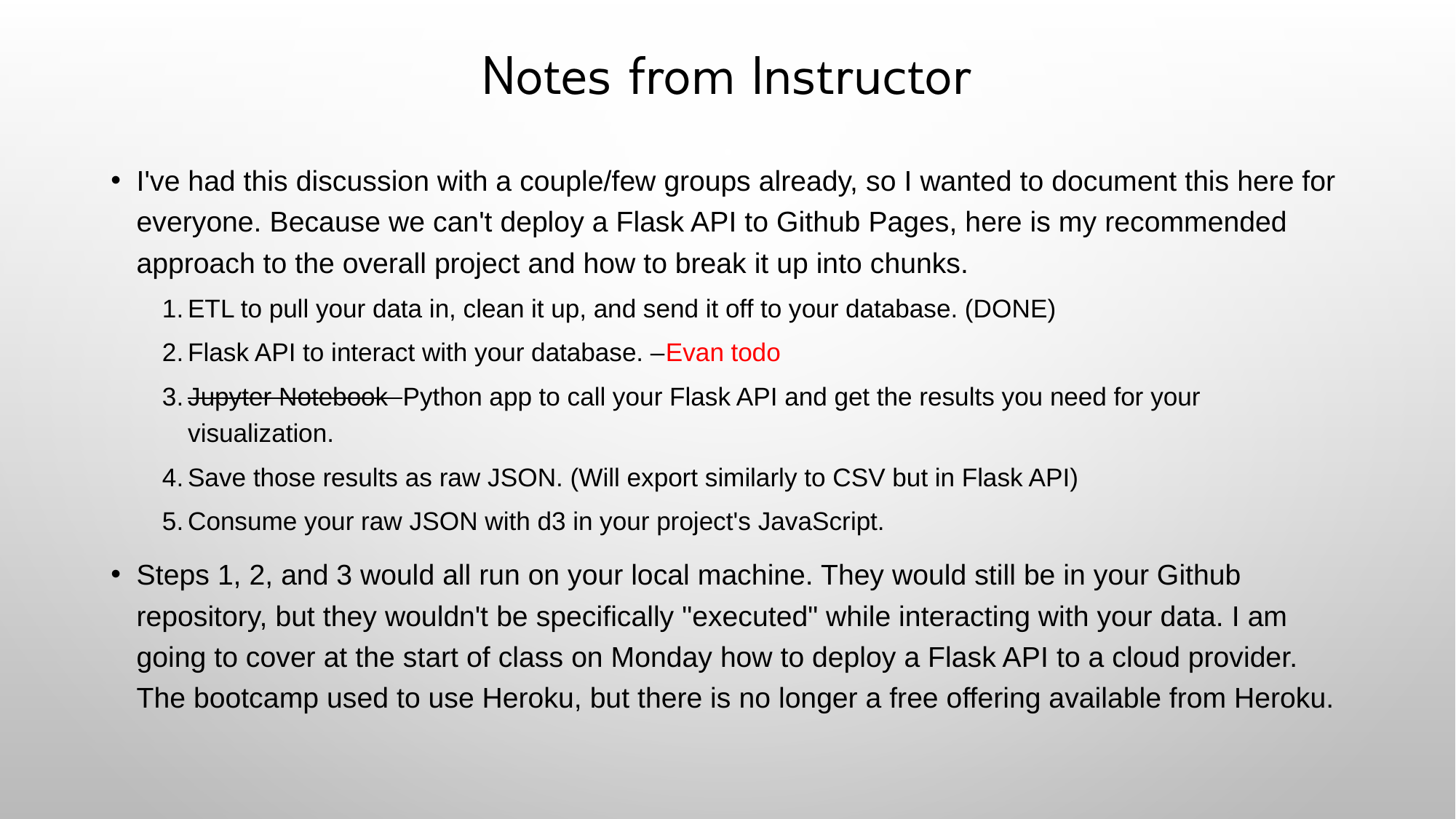

# Notes from Instructor
I've had this discussion with a couple/few groups already, so I wanted to document this here for everyone. Because we can't deploy a Flask API to Github Pages, here is my recommended approach to the overall project and how to break it up into chunks.
ETL to pull your data in, clean it up, and send it off to your database. (DONE)
Flask API to interact with your database. –Evan todo
Jupyter Notebook  Python app to call your Flask API and get the results you need for your visualization.
Save those results as raw JSON. (Will export similarly to CSV but in Flask API)
Consume your raw JSON with d3 in your project's JavaScript.
Steps 1, 2, and 3 would all run on your local machine. They would still be in your Github repository, but they wouldn't be specifically "executed" while interacting with your data. I am going to cover at the start of class on Monday how to deploy a Flask API to a cloud provider. The bootcamp used to use Heroku, but there is no longer a free offering available from Heroku.